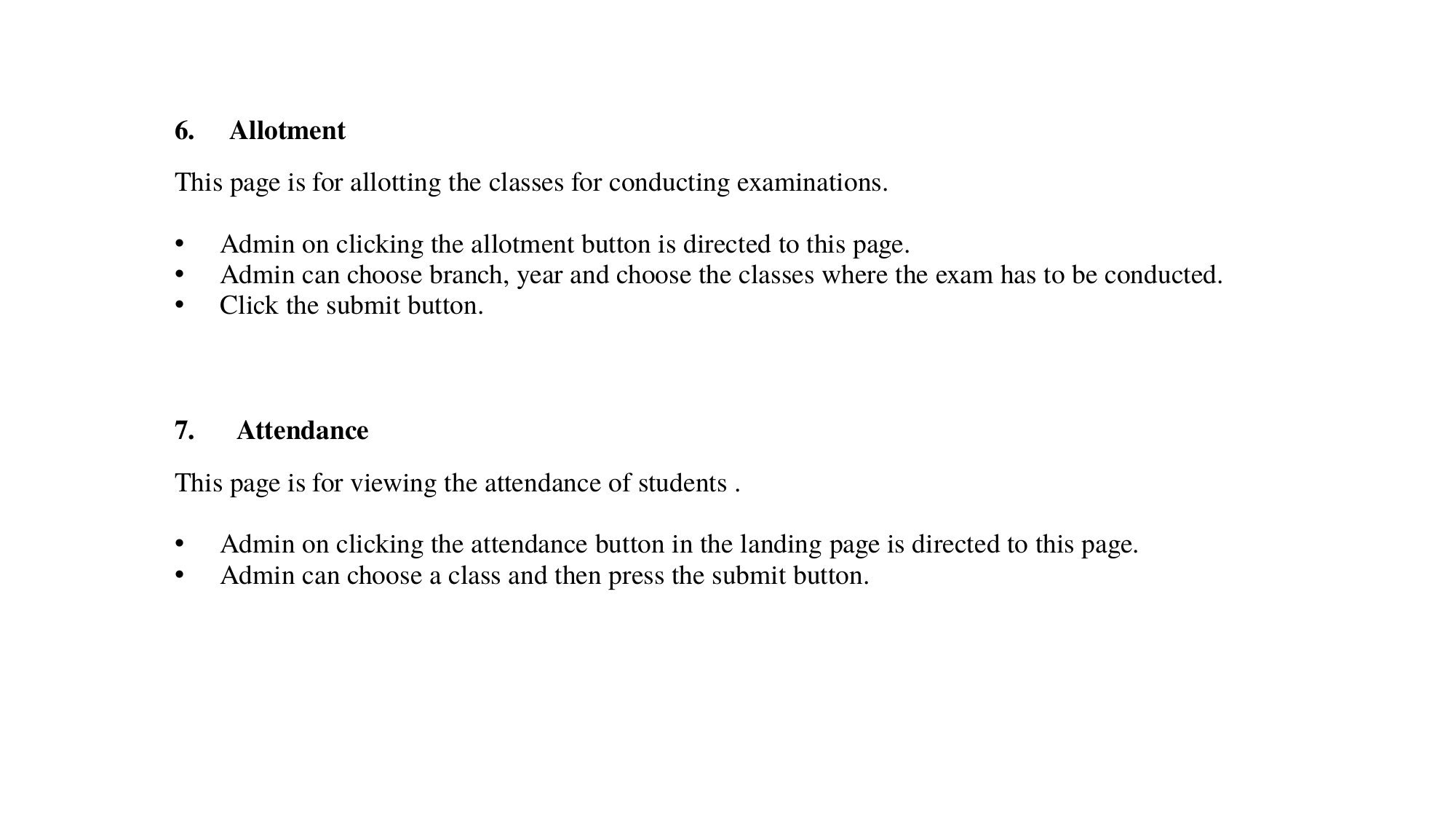

6.     Allotment
This page is for allotting the classes for conducting examinations.

Admin on clicking the allotment button is directed to this page.
Admin can choose branch, year and choose the classes where the exam has to be conducted.
Click the submit button.

7.      Attendance
This page is for viewing the attendance of students .

Admin on clicking the attendance button in the landing page is directed to this page.
Admin can choose a class and then press the submit button.